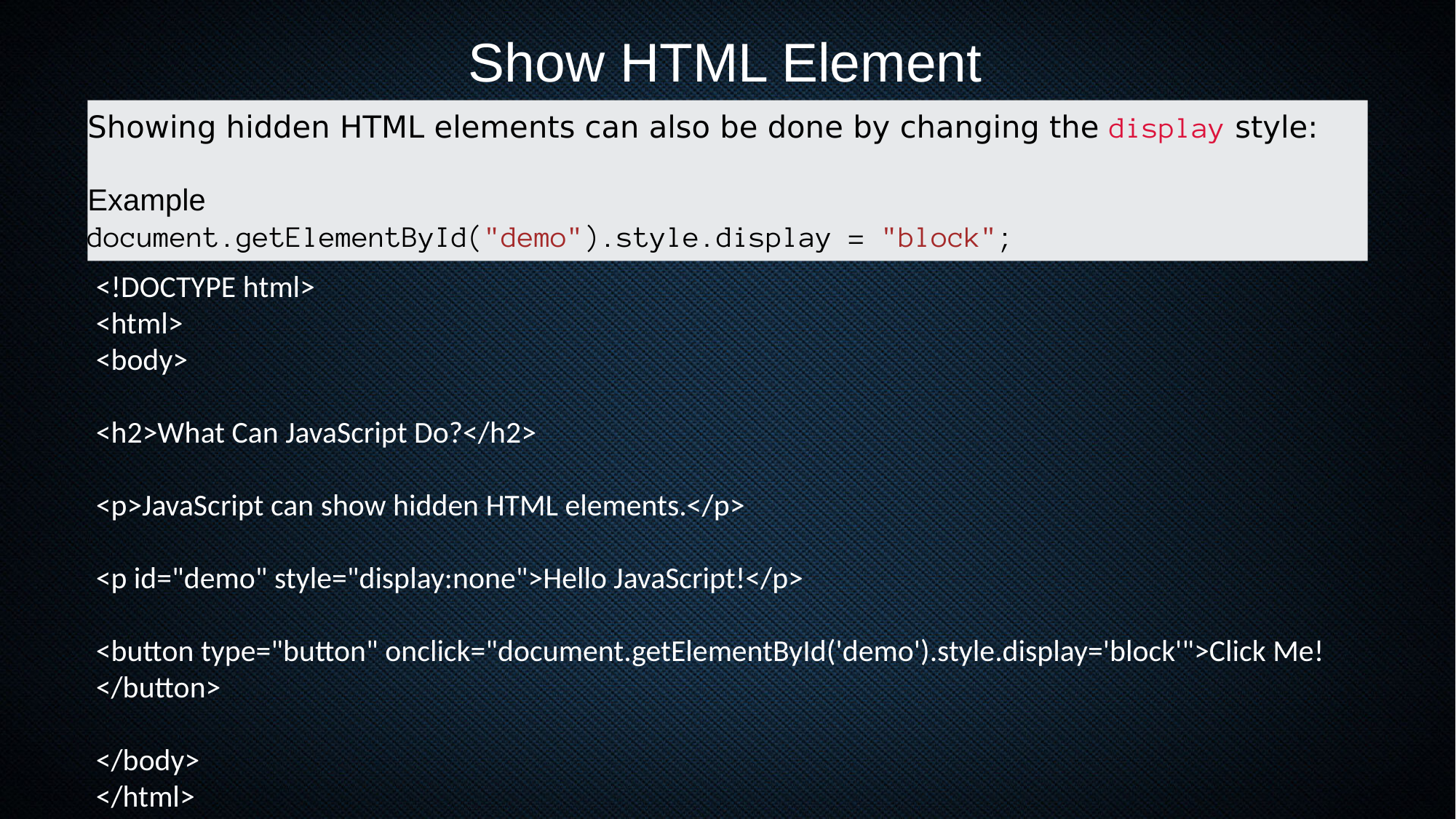

Show HTML Element
Showing hidden HTML elements can also be done by changing the display style:

Example
document.getElementById("demo").style.display = "block";
<!DOCTYPE html>
<html>
<body>

<h2>What Can JavaScript Do?</h2>

<p>JavaScript can show hidden HTML elements.</p>

<p id="demo" style="display:none">Hello JavaScript!</p>

<button type="button" onclick="document.getElementById('demo').style.display='block'">Click Me!</button>

</body>
</html>